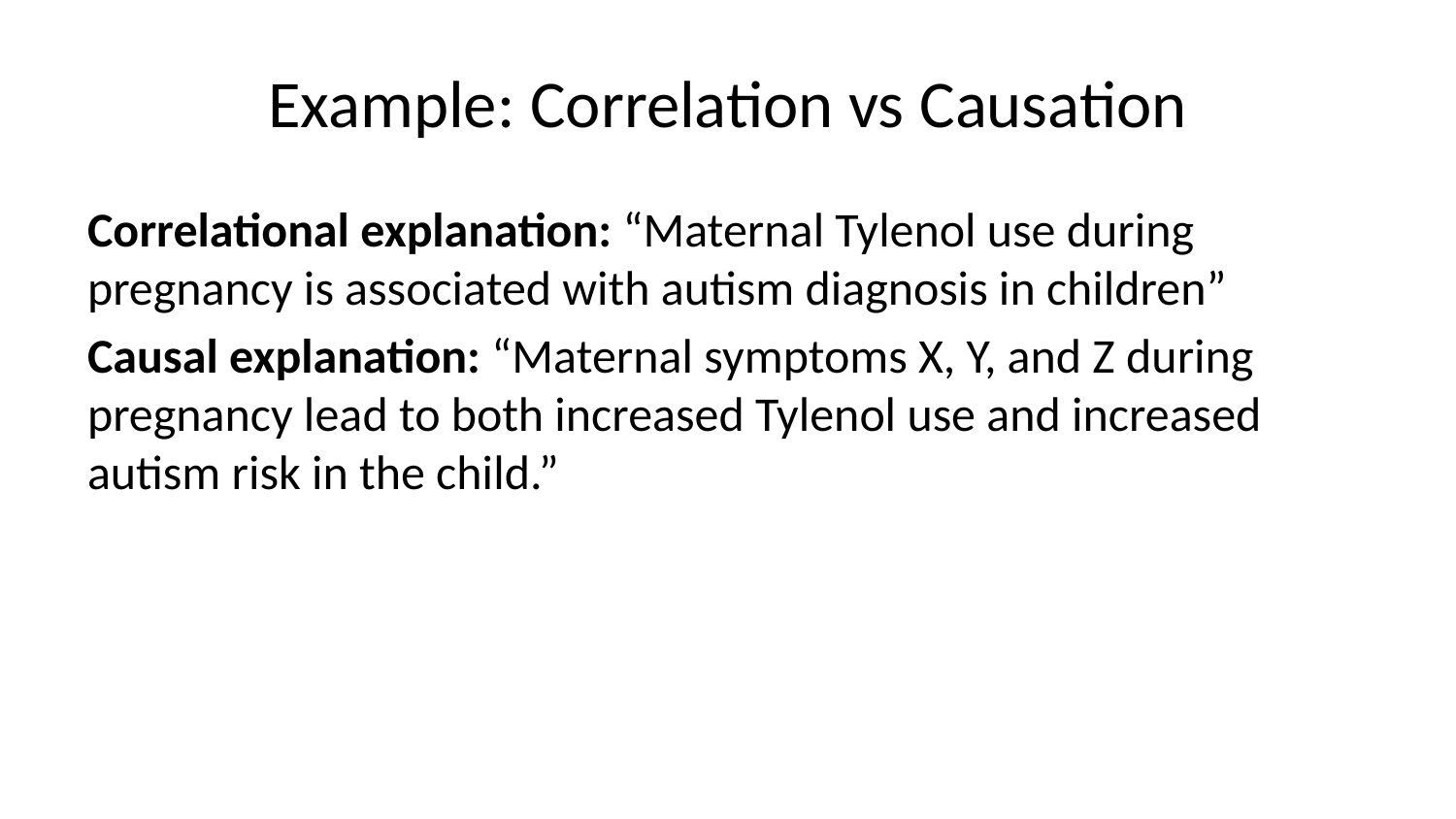

# Example: Correlation vs Causation
Correlational explanation: “Maternal Tylenol use during pregnancy is associated with autism diagnosis in children”
Causal explanation: “Maternal symptoms X, Y, and Z during pregnancy lead to both increased Tylenol use and increased autism risk in the child.”